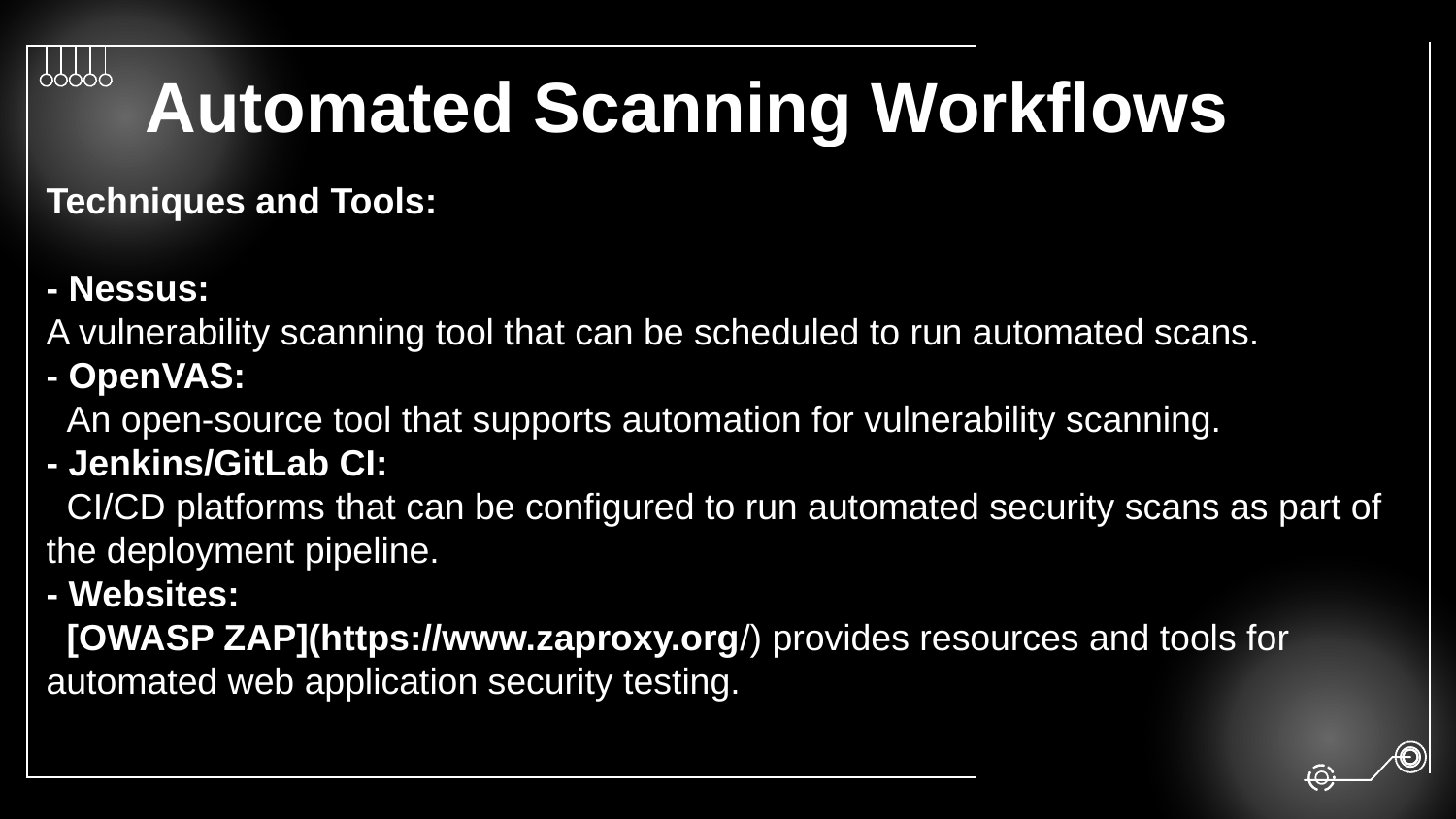

# Automated Scanning Workflows
Techniques and Tools:

- Nessus:
A vulnerability scanning tool that can be scheduled to run automated scans.
- OpenVAS:
  An open-source tool that supports automation for vulnerability scanning.
- Jenkins/GitLab CI:
  CI/CD platforms that can be configured to run automated security scans as part of the deployment pipeline.
- Websites:
  [OWASP ZAP](https://www.zaproxy.org/) provides resources and tools for automated web application security testing.